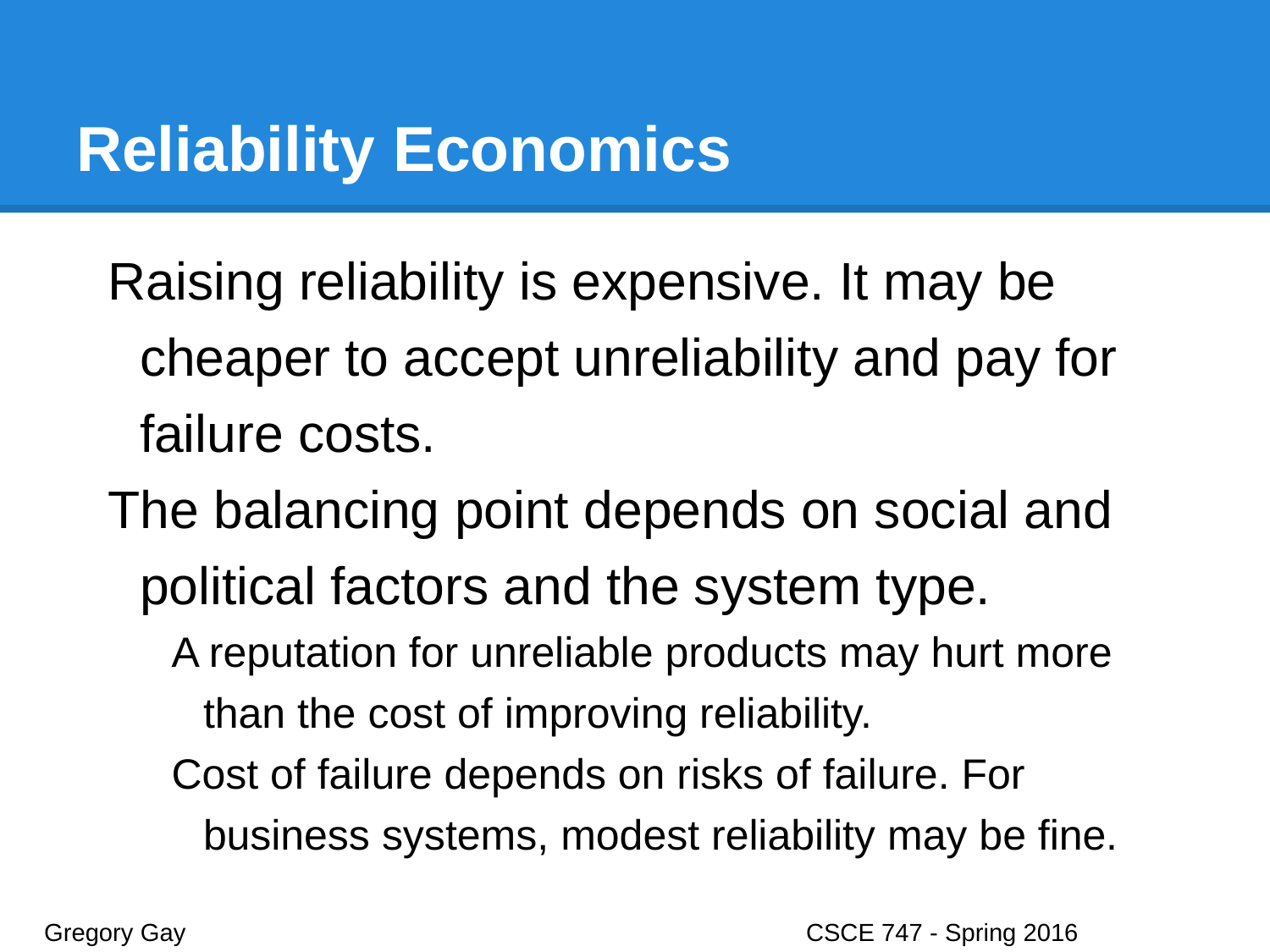

# Reliability Economics
Raising reliability is expensive. It may be cheaper to accept unreliability and pay for failure costs.
The balancing point depends on social and political factors and the system type.
A reputation for unreliable products may hurt more than the cost of improving reliability.
Cost of failure depends on risks of failure. For business systems, modest reliability may be fine.
Gregory Gay					CSCE 747 - Spring 2016							32